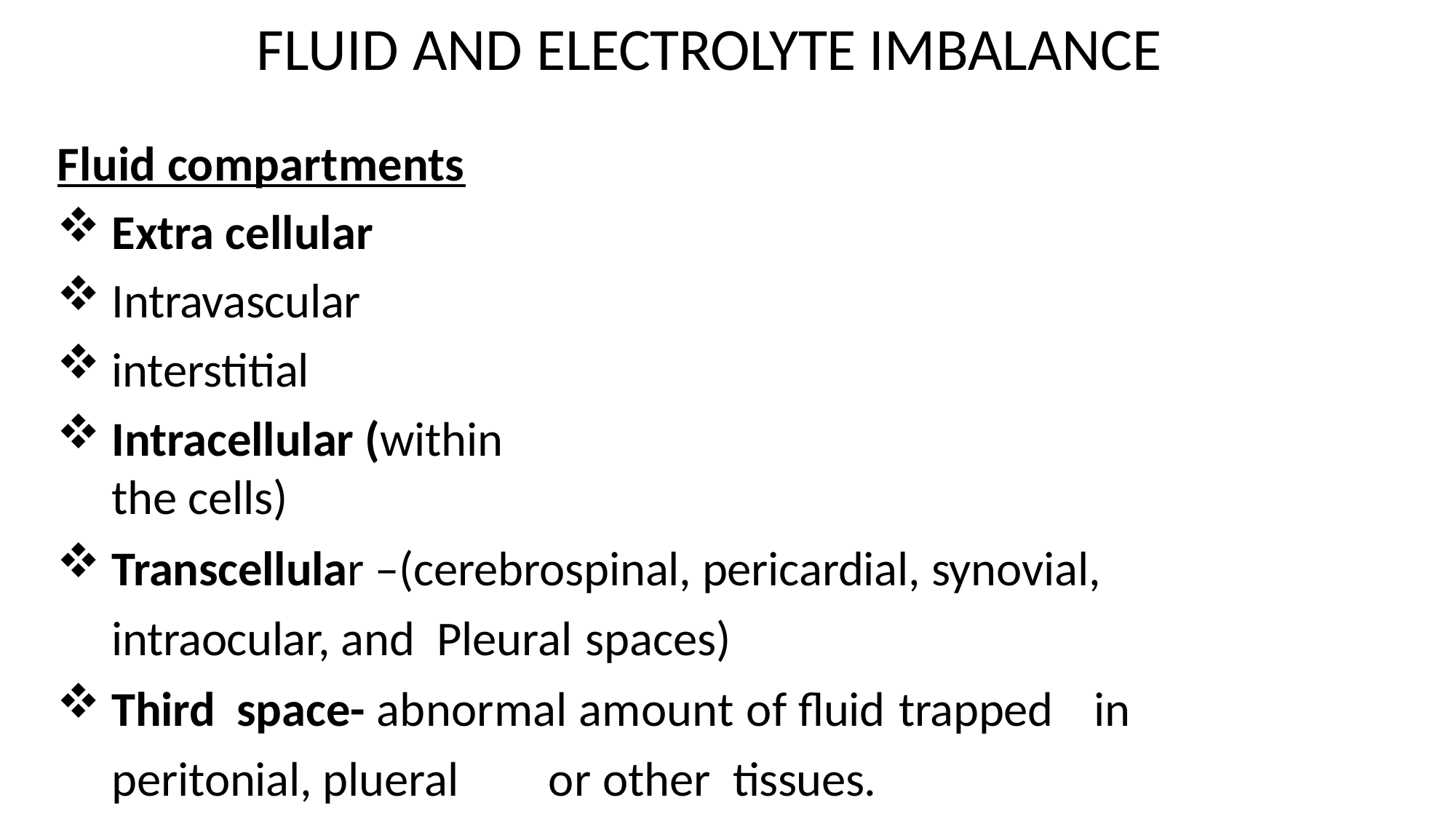

# FLUID AND ELECTROLYTE IMBALANCE
Fluid compartments
Extra cellular
Intravascular
interstitial
Intracellular (within the cells)
Transcellular –(cerebrospinal, pericardial, synovial, intraocular, and  Pleural spaces)
Third  space- abnormal amount of fluid trapped	in peritonial, plueral	or other  tissues.